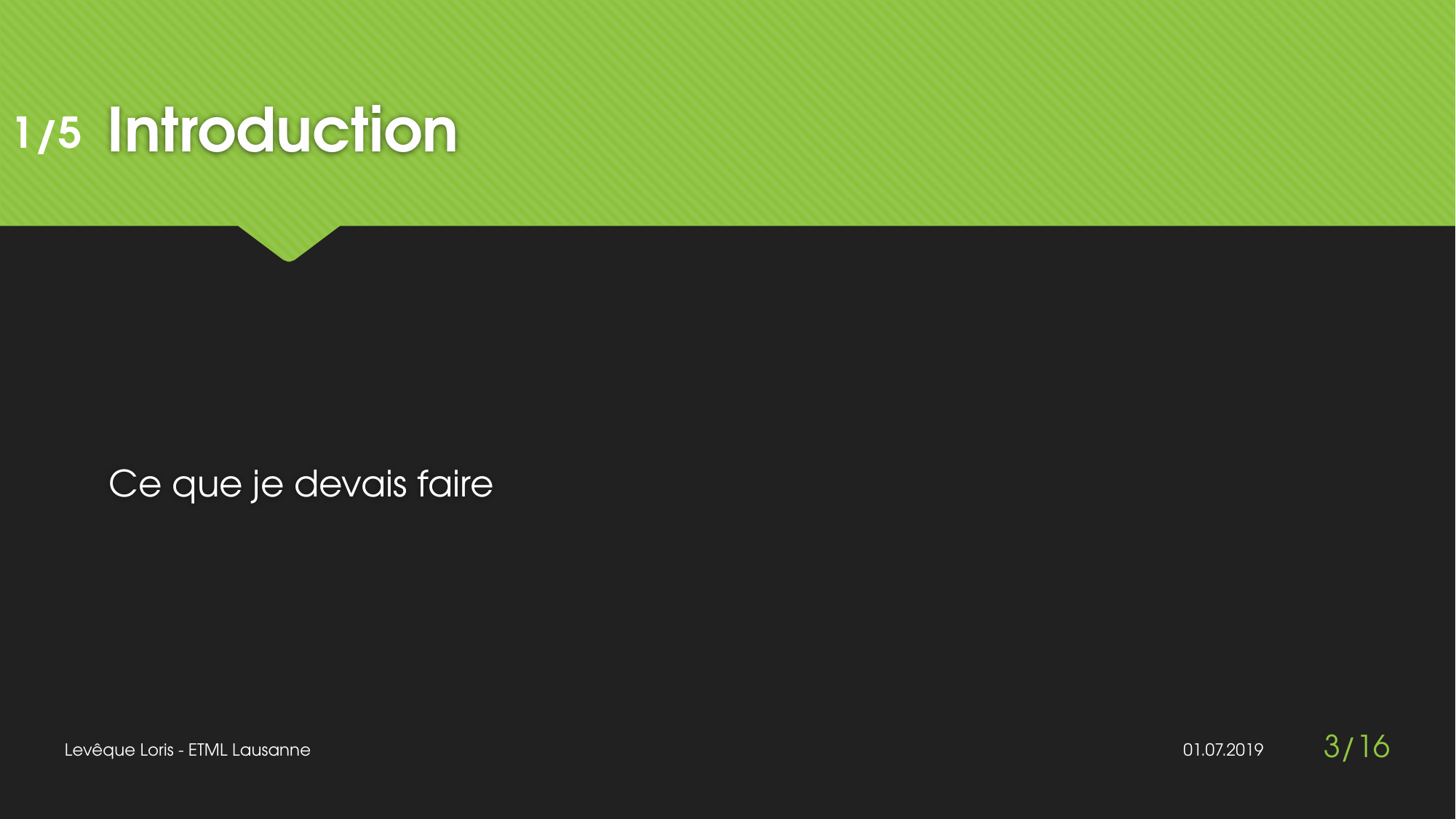

# Introduction
1/5
Ce que je devais faire
3/16
Levêque Loris - ETML Lausanne
01.07.2019